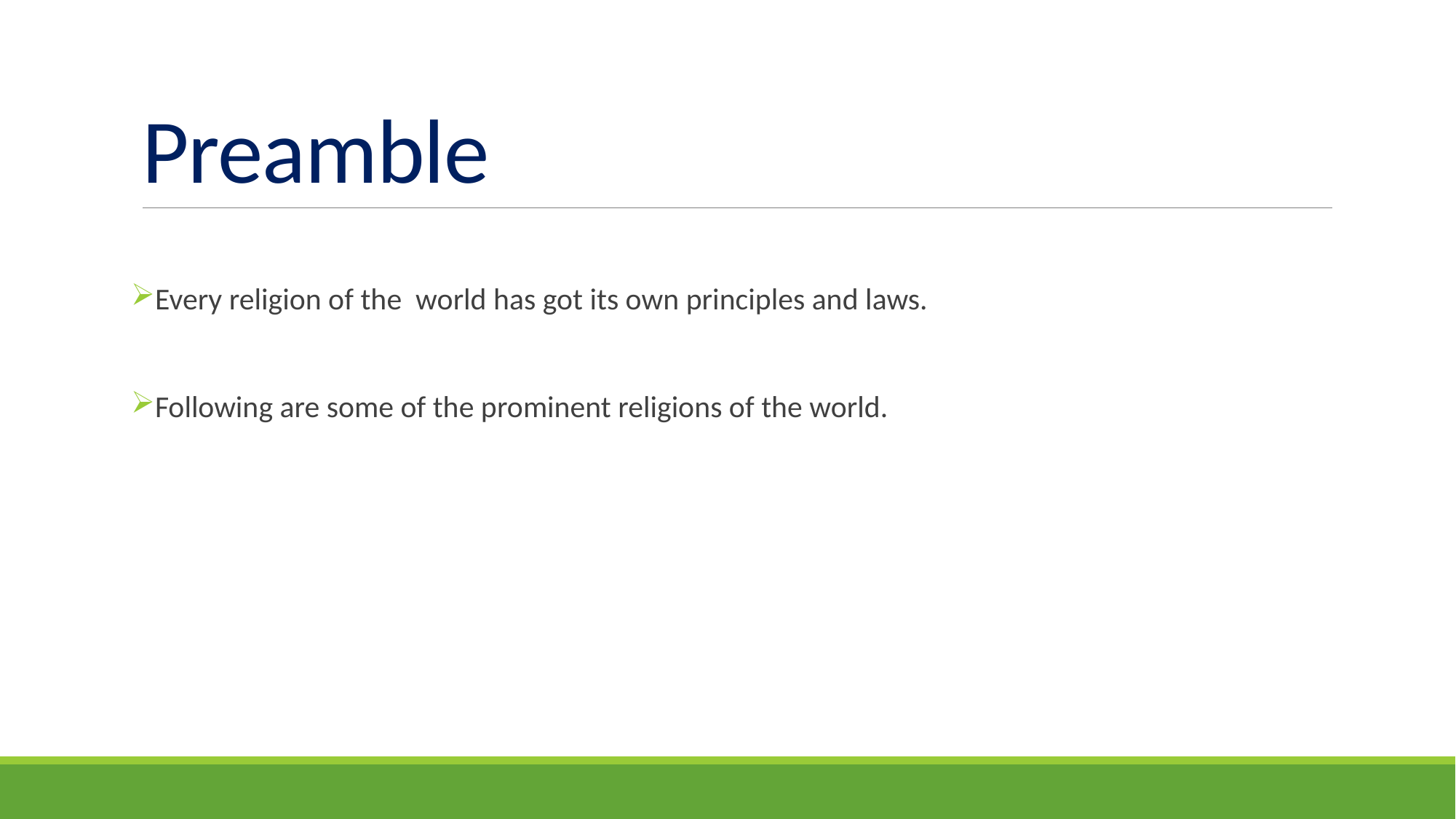

# Preamble

Every religion of the  world has got its own principles and laws.

Following are some of the prominent religions of the world.